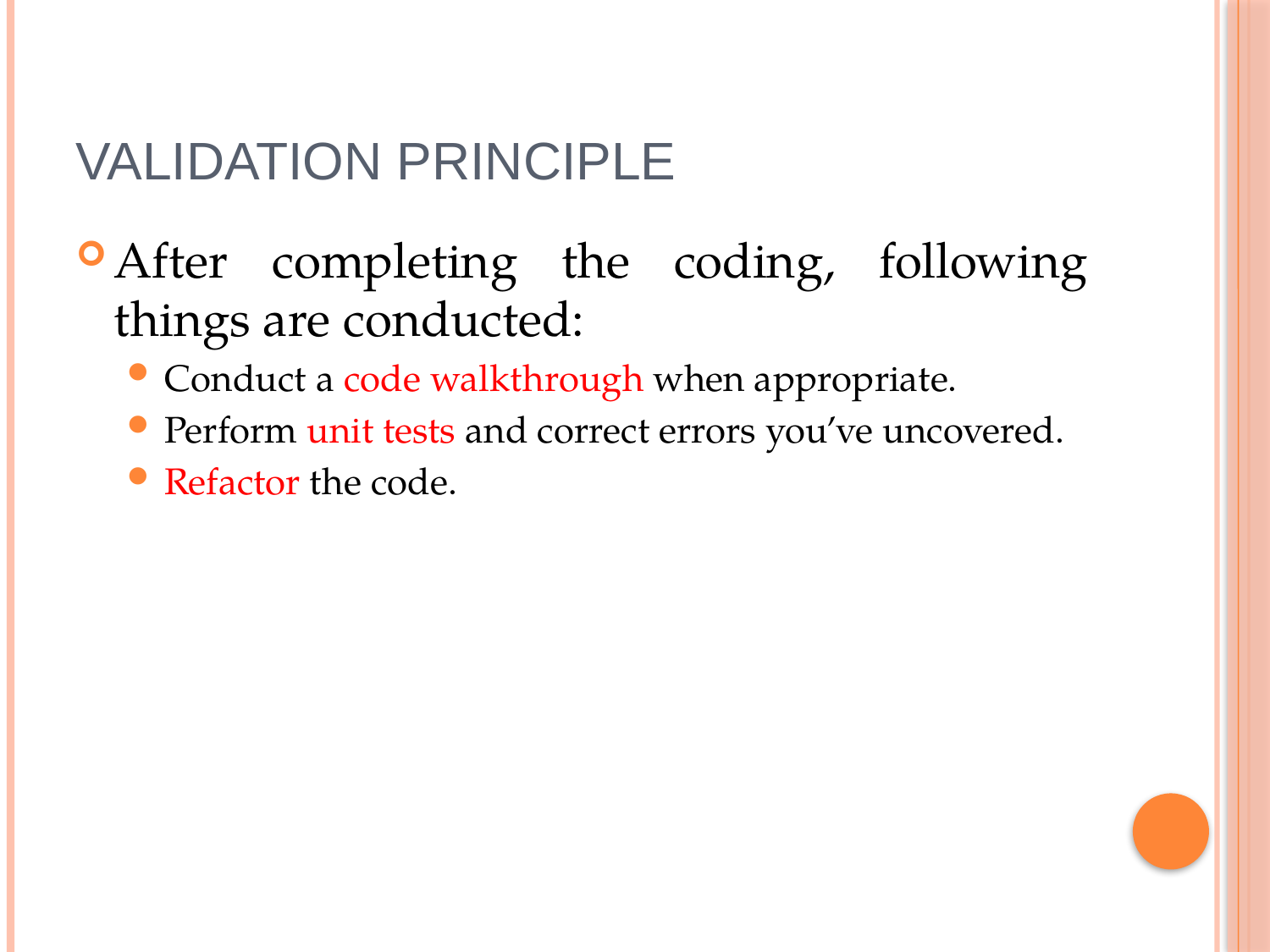

# Validation principle
After completing the coding, following things are conducted:
Conduct a code walkthrough when appropriate.
Perform unit tests and correct errors you’ve uncovered.
Refactor the code.